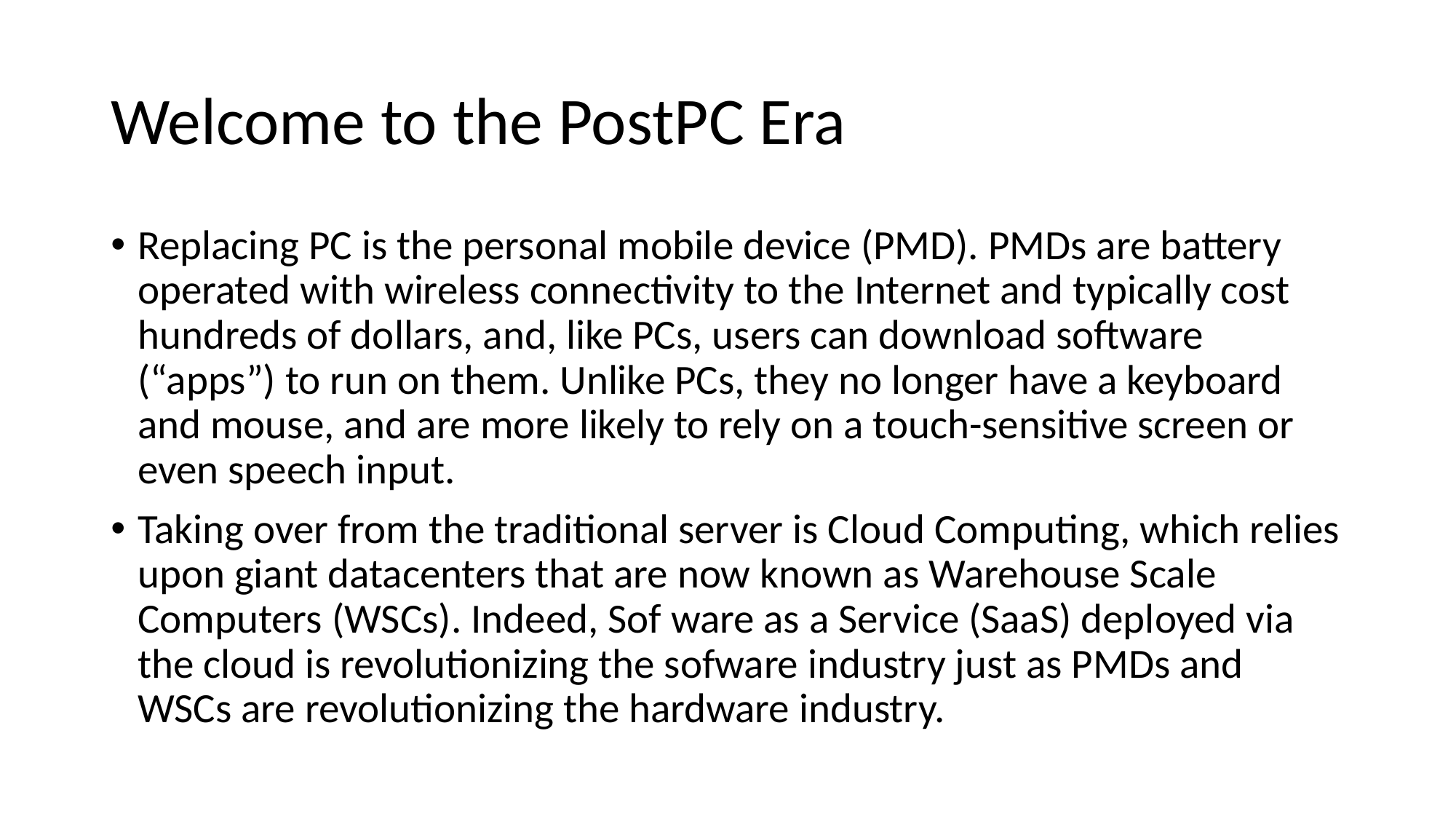

# Welcome to the PostPC Era
Replacing PC is the personal mobile device (PMD). PMDs are battery operated with wireless connectivity to the Internet and typically cost hundreds of dollars, and, like PCs, users can download software (“apps”) to run on them. Unlike PCs, they no longer have a keyboard and mouse, and are more likely to rely on a touch-sensitive screen or even speech input.
Taking over from the traditional server is Cloud Computing, which relies upon giant datacenters that are now known as Warehouse Scale Computers (WSCs). Indeed, Sof ware as a Service (SaaS) deployed via the cloud is revolutionizing the sofware industry just as PMDs and WSCs are revolutionizing the hardware industry.